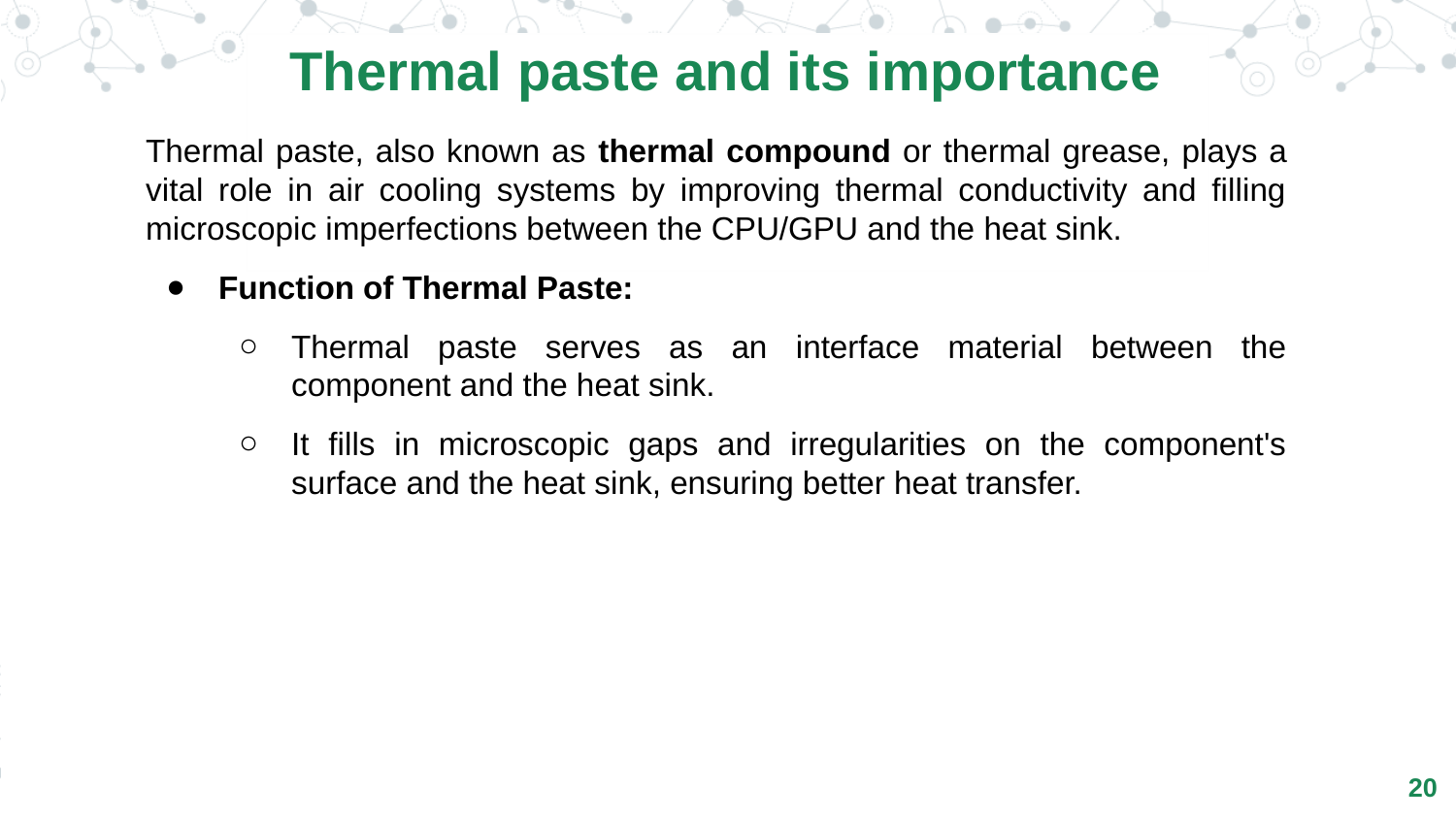

Thermal paste and its importance

Thermal paste, also known as thermal compound or thermal grease, plays a vital role in air cooling systems by improving thermal conductivity and filling microscopic imperfections between the CPU/GPU and the heat sink.
Function of Thermal Paste:
Thermal paste serves as an interface material between the component and the heat sink.
It fills in microscopic gaps and irregularities on the component's surface and the heat sink, ensuring better heat transfer.
20